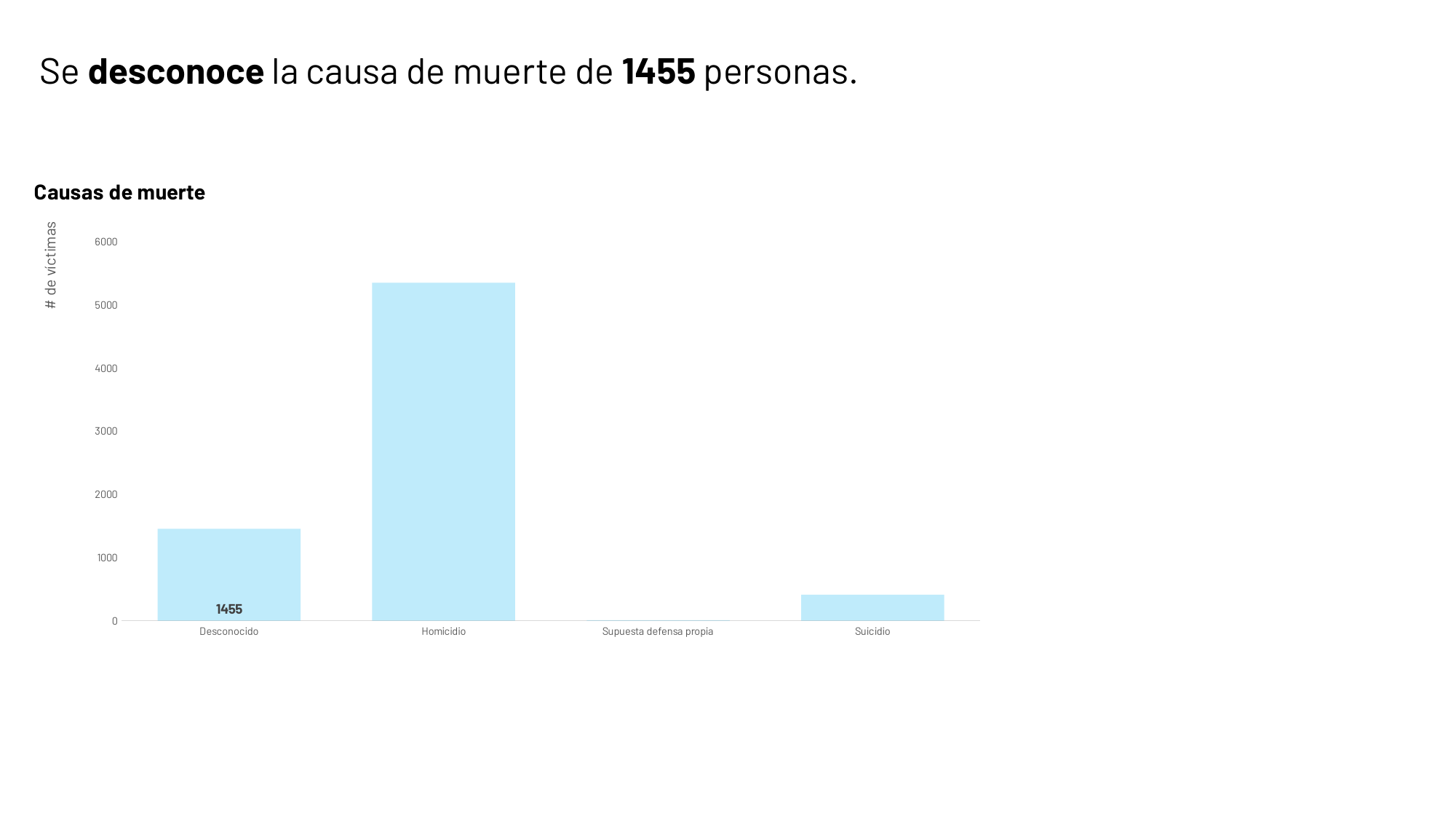

Se desconoce la causa de muerte de 1455 personas.

### Chart: Causas de muerte

| Category | Total |
|---|---|
| Desconocido | 1455.0 |
| Homicidio | 5354.0 |
| Supuesta defensa propia | 8.0 |
| Suicidio | 410.0 |